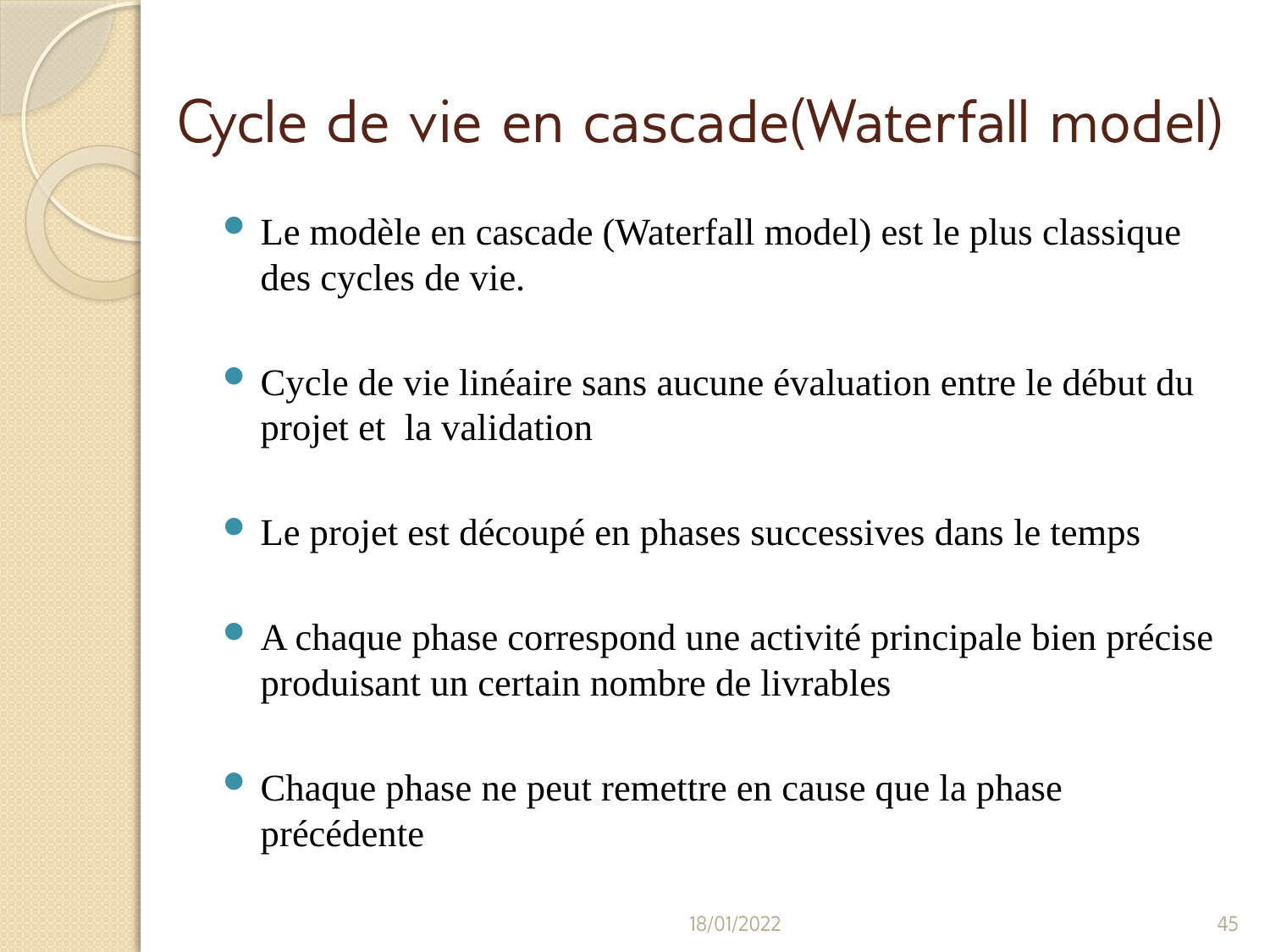

# Cycle de vie en cascade(Waterfall model)
Le modèle en cascade (Waterfall model) est le plus classique des cycles de vie.

Cycle de vie linéaire sans aucune évaluation entre le début du projet et  la validation

Le projet est découpé en phases successives dans le temps

A chaque phase correspond une activité principale bien précise produisant un certain nombre de livrables

Chaque phase ne peut remettre en cause que la phase précédente
18/01/2022

45